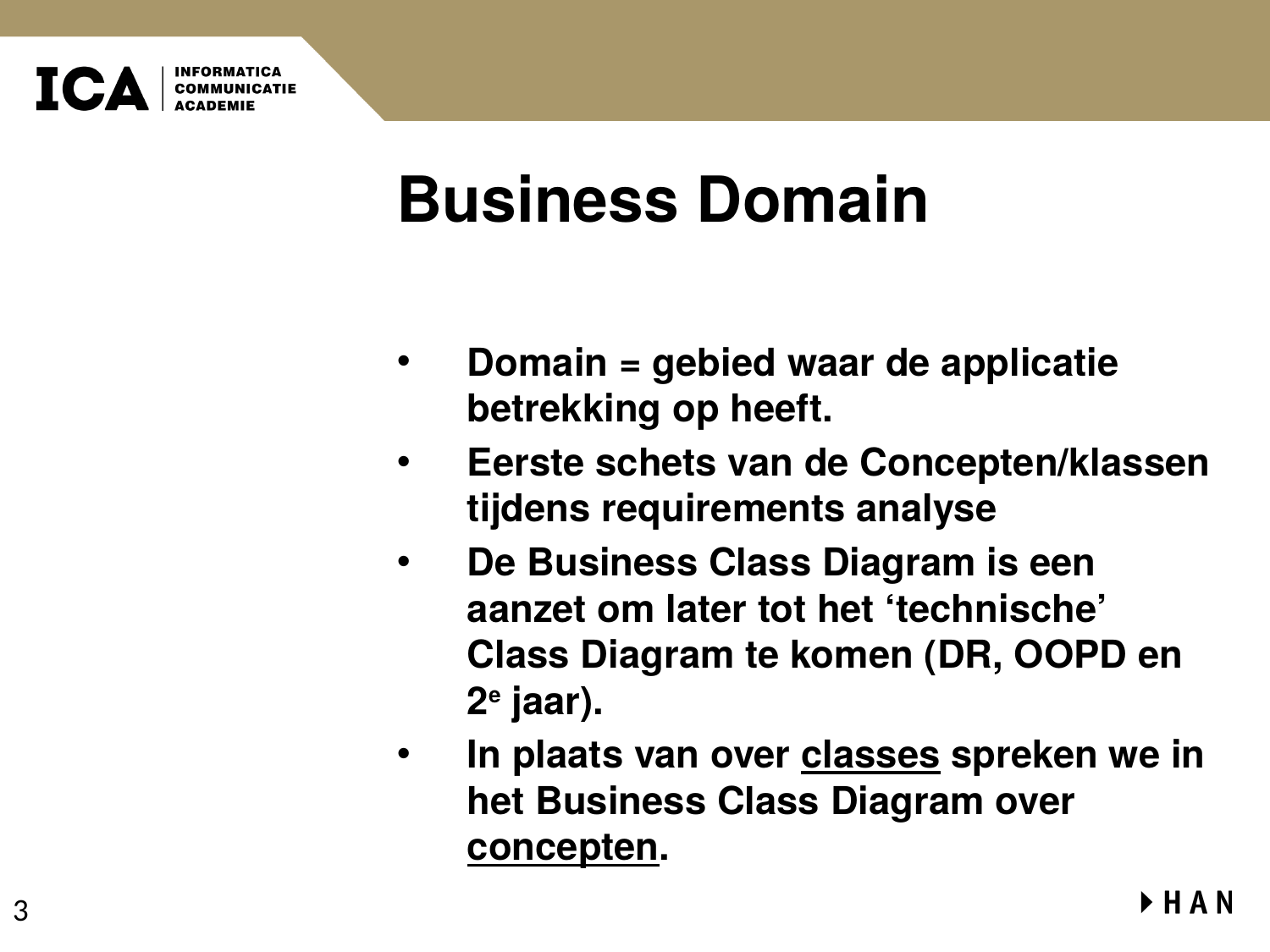

# Business Domain

Domain = gebied waar de applicatie betrekking op heeft.
Eerste schets van de Concepten/klassen tijdens requirements analyse
De Business Class Diagram is een aanzet om later tot het ‘technische’ Class Diagram te komen (DR, OOPD en 2e jaar).
In plaats van over classes spreken we in het Business Class Diagram over concepten.
3